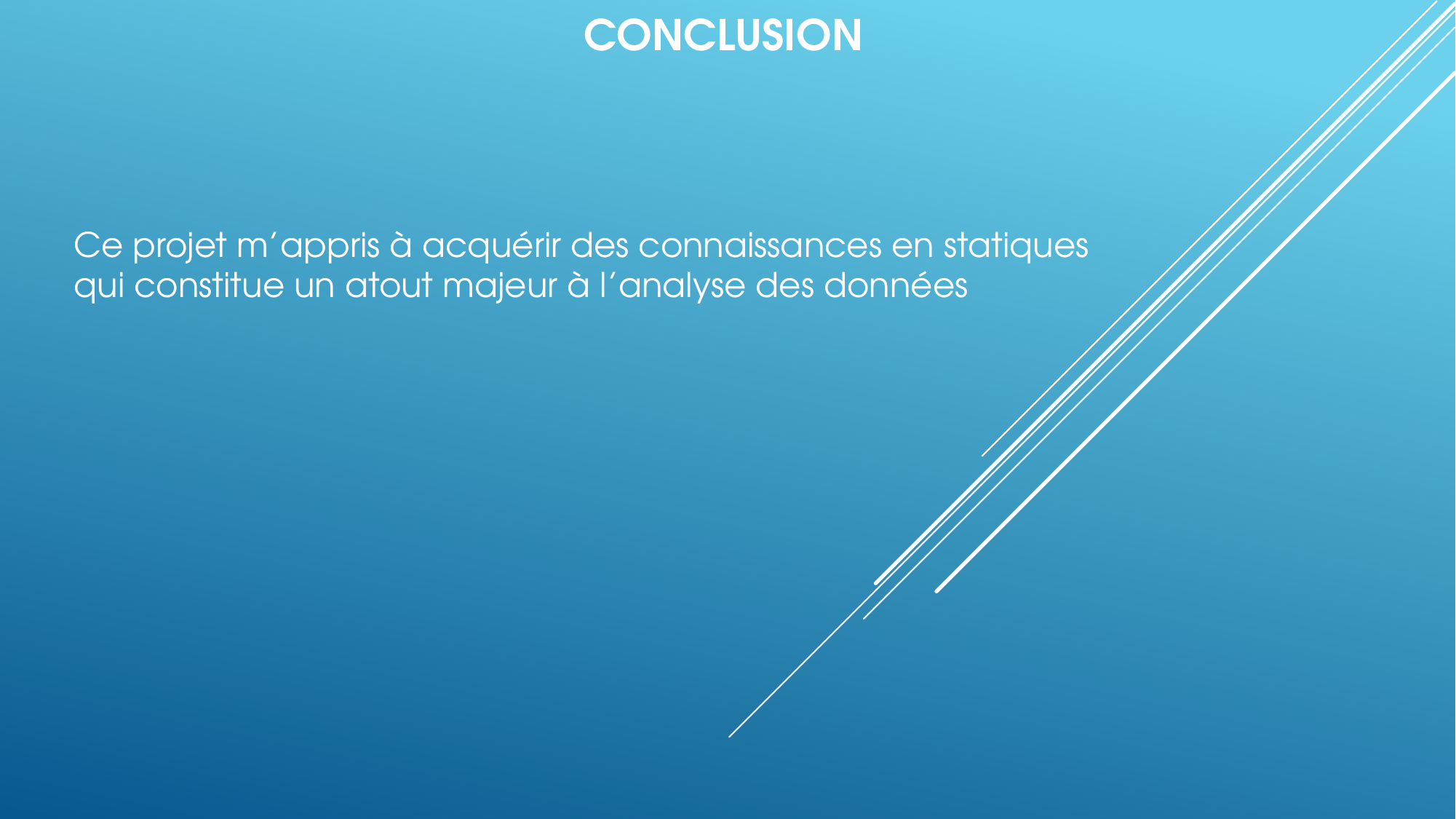

Conclusion
Ce projet m’appris à acquérir des connaissances en statiques qui constitue un atout majeur à l’analyse des données